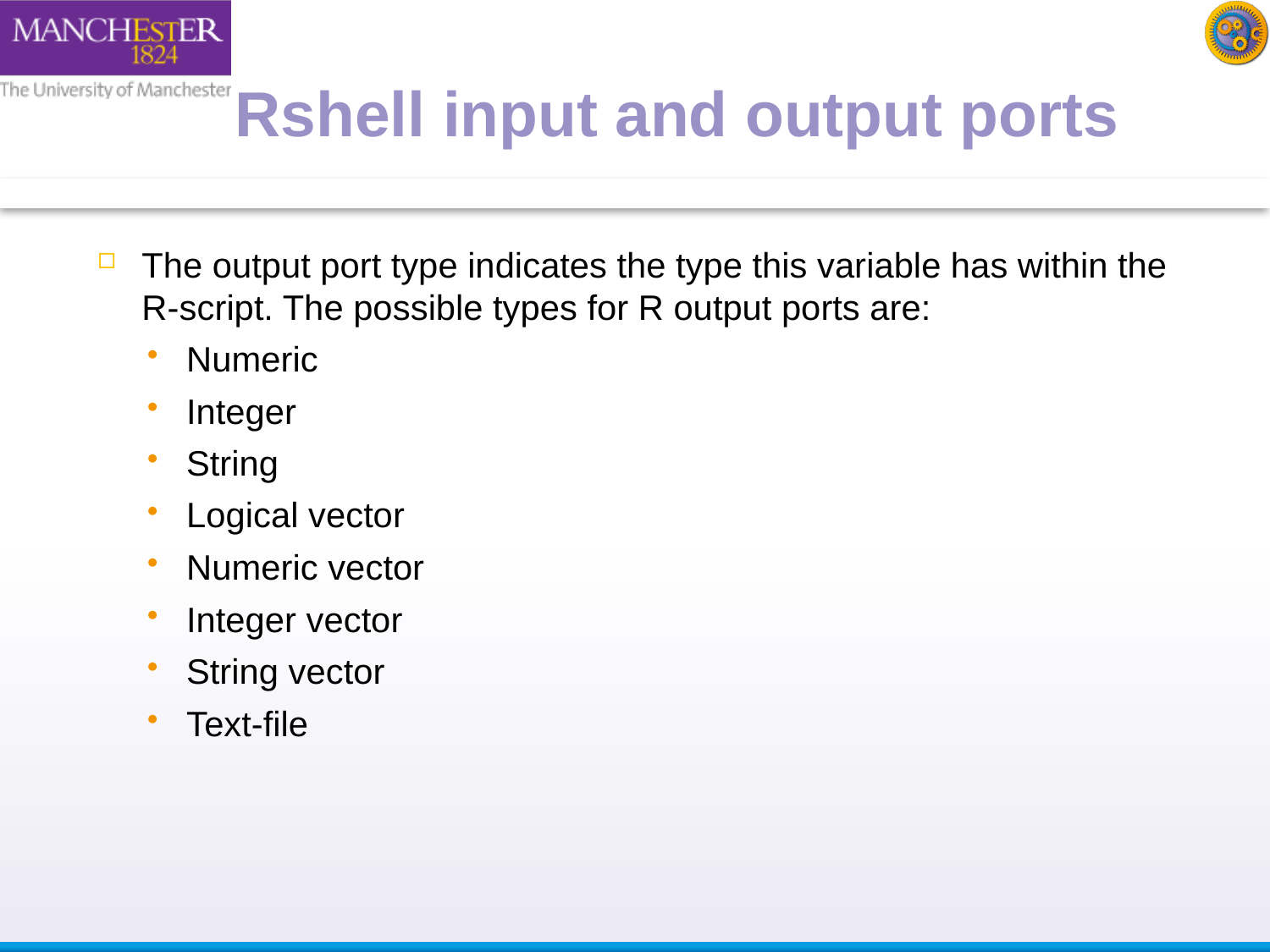

Rshell input and output ports
The output port type indicates the type this variable has within the R-script. The possible types for R output ports are:
Numeric
Integer
String
Logical vector
Numeric vector
Integer vector
String vector
Text-file